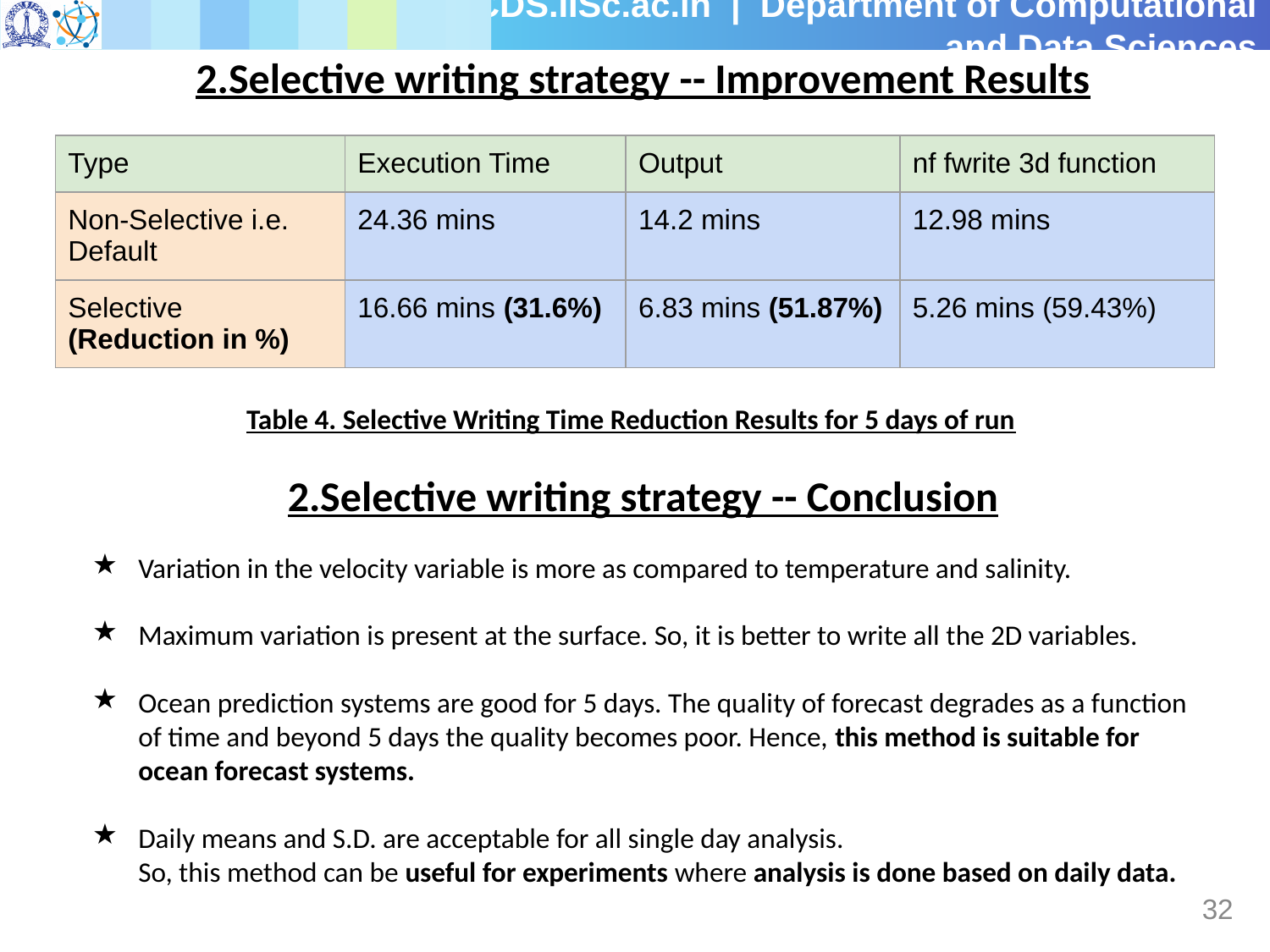

2.Selective writing strategy -- Improvement Results
| Type | Execution Time | Output | nf fwrite 3d function |
| --- | --- | --- | --- |
| Non-Selective i.e. Default | 24.36 mins | 14.2 mins | 12.98 mins |
| Selective (Reduction in %) | 16.66 mins (31.6%) | 6.83 mins (51.87%) | 5.26 mins (59.43%) |
Table 4. Selective Writing Time Reduction Results for 5 days of run
2.Selective writing strategy -- Conclusion
Variation in the velocity variable is more as compared to temperature and salinity.

Maximum variation is present at the surface. So, it is better to write all the 2D variables.

Ocean prediction systems are good for 5 days. The quality of forecast degrades as a function of time and beyond 5 days the quality becomes poor. Hence, this method is suitable for ocean forecast systems.

Daily means and S.D. are acceptable for all single day analysis.
So, this method can be useful for experiments where analysis is done based on daily data.

32